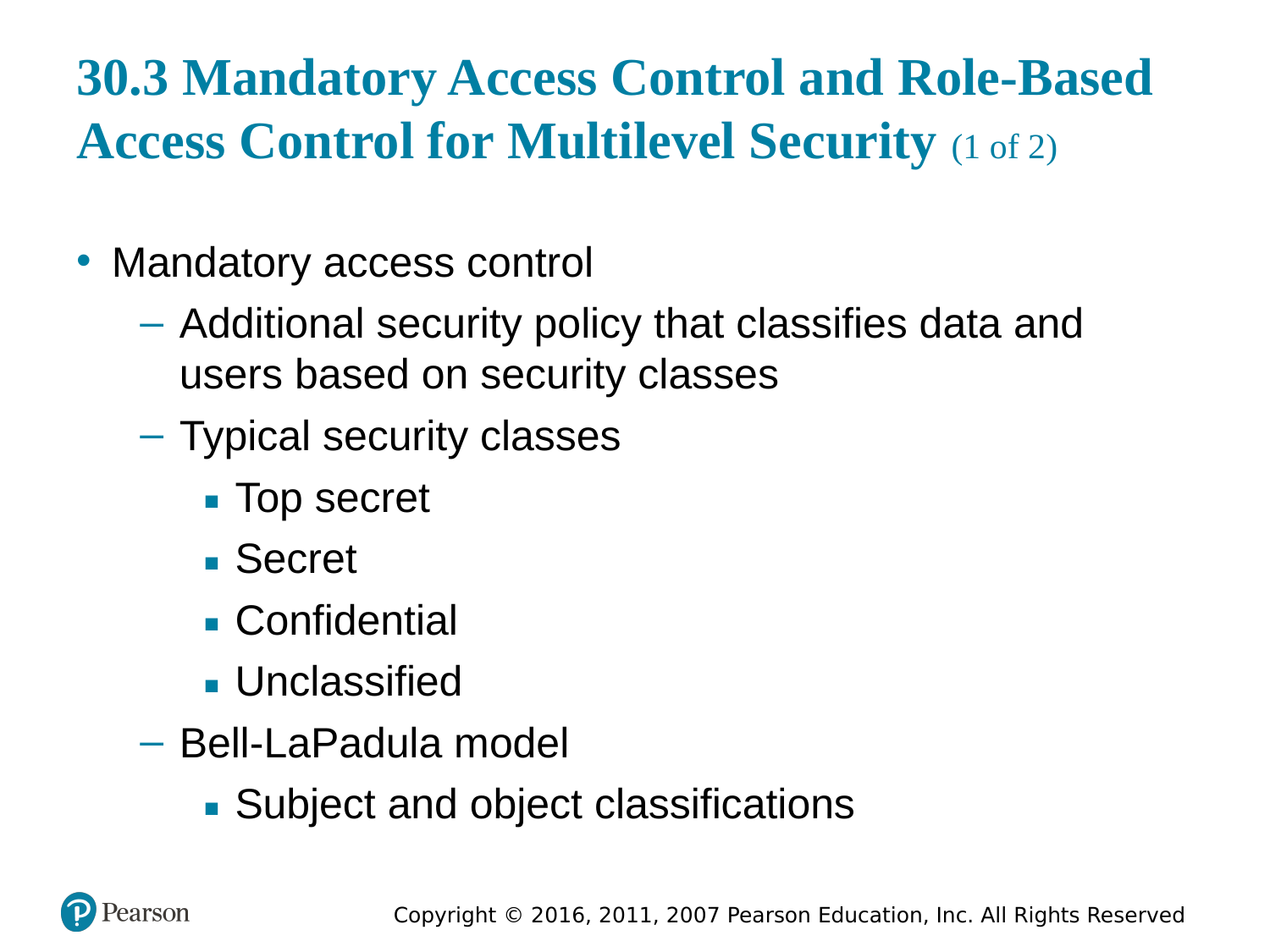

# 30.3 Mandatory Access Control and Role-Based Access Control for Multilevel Security (1 of 2)
Mandatory access control
Additional security policy that classifies data and users based on security classes
Typical security classes
Top secret
Secret
Confidential
Unclassified
Bell-LaPadula model
Subject and object classifications